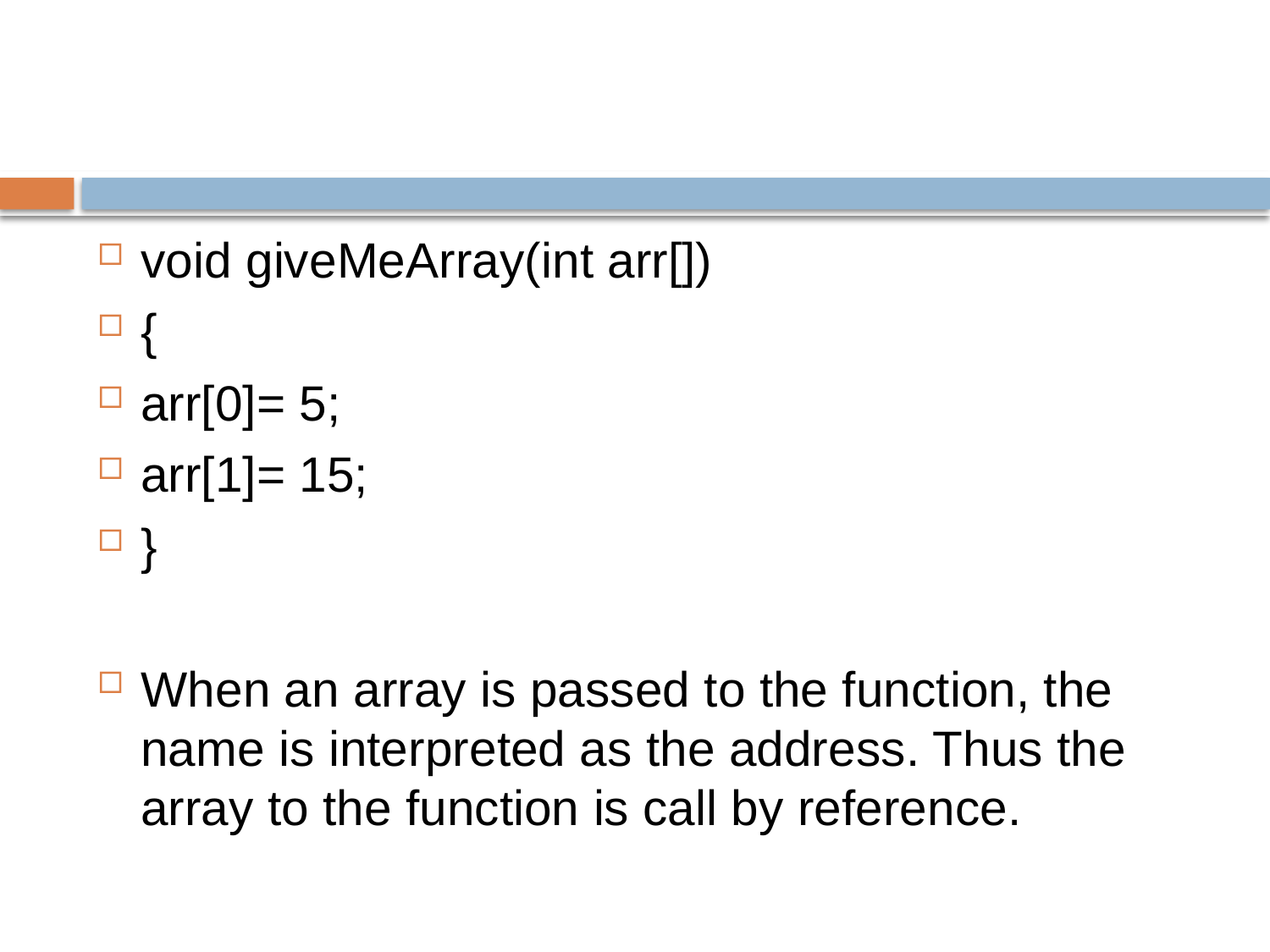

#
void giveMeArray(int arr[])
{
arr[0]= 5;
arr[1]= 15;
}

When an array is passed to the function, the name is interpreted as the address. Thus the array to the function is call by reference.